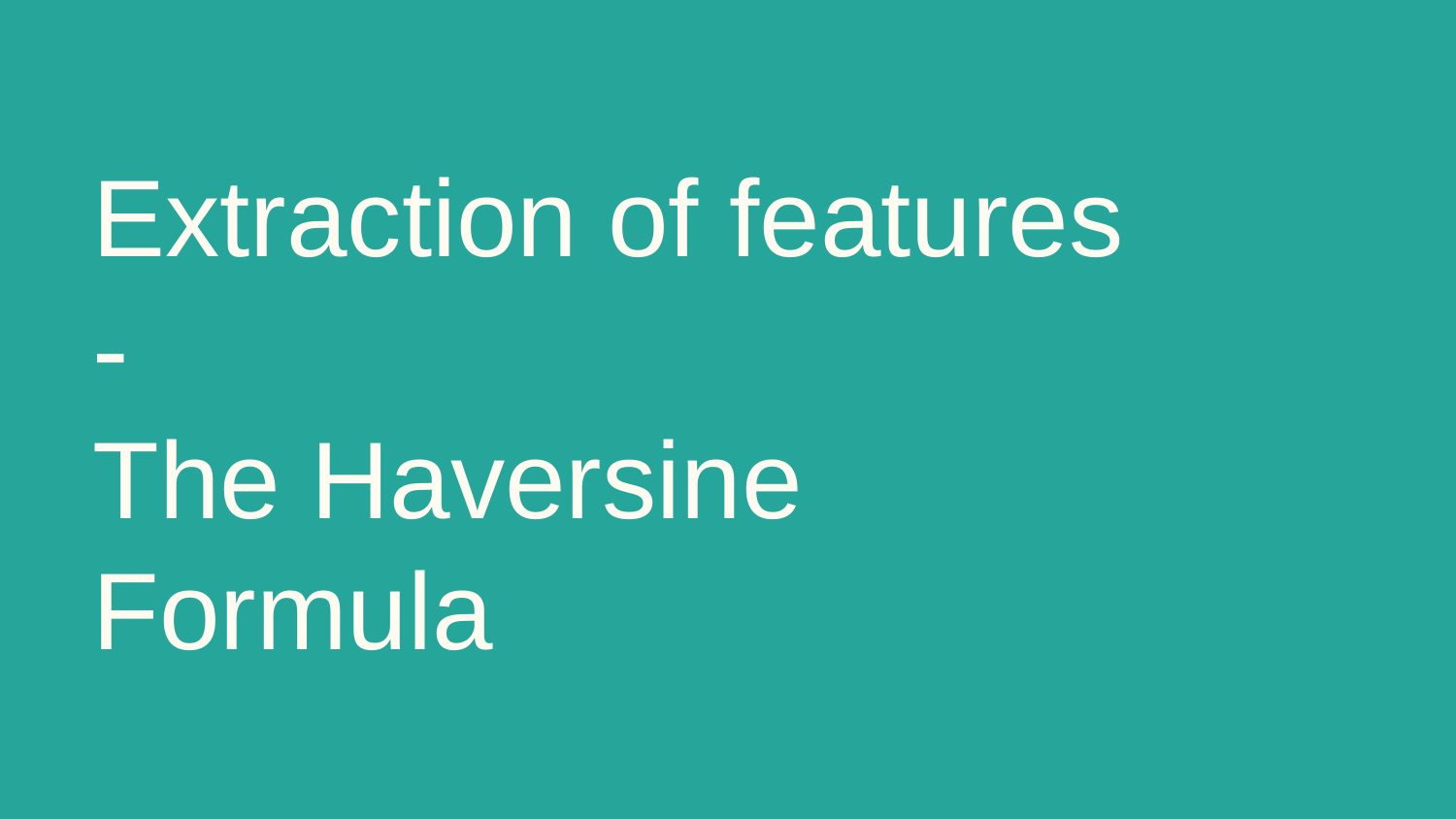

# Extraction of features -
The Haversine Formula